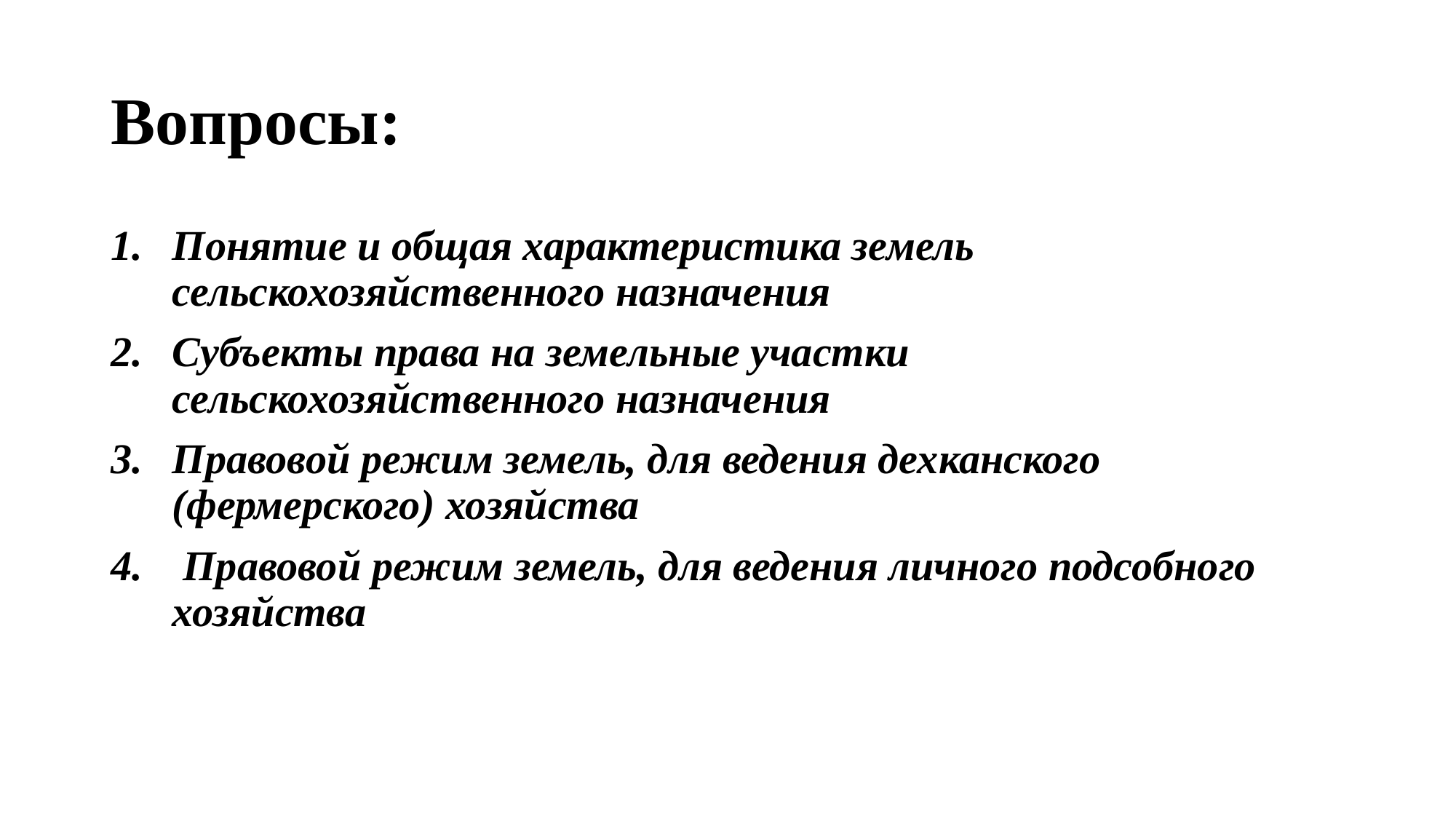

# Вопросы:
Понятие и общая характеристика земель сельскохозяйственного назначения
Субъекты права на земельные участки сельскохозяйственного назначения
Правовой режим земель, для ведения дехканского (фермерского) хозяйства
 Правовой режим земель, для ведения личного подсобного хозяйства